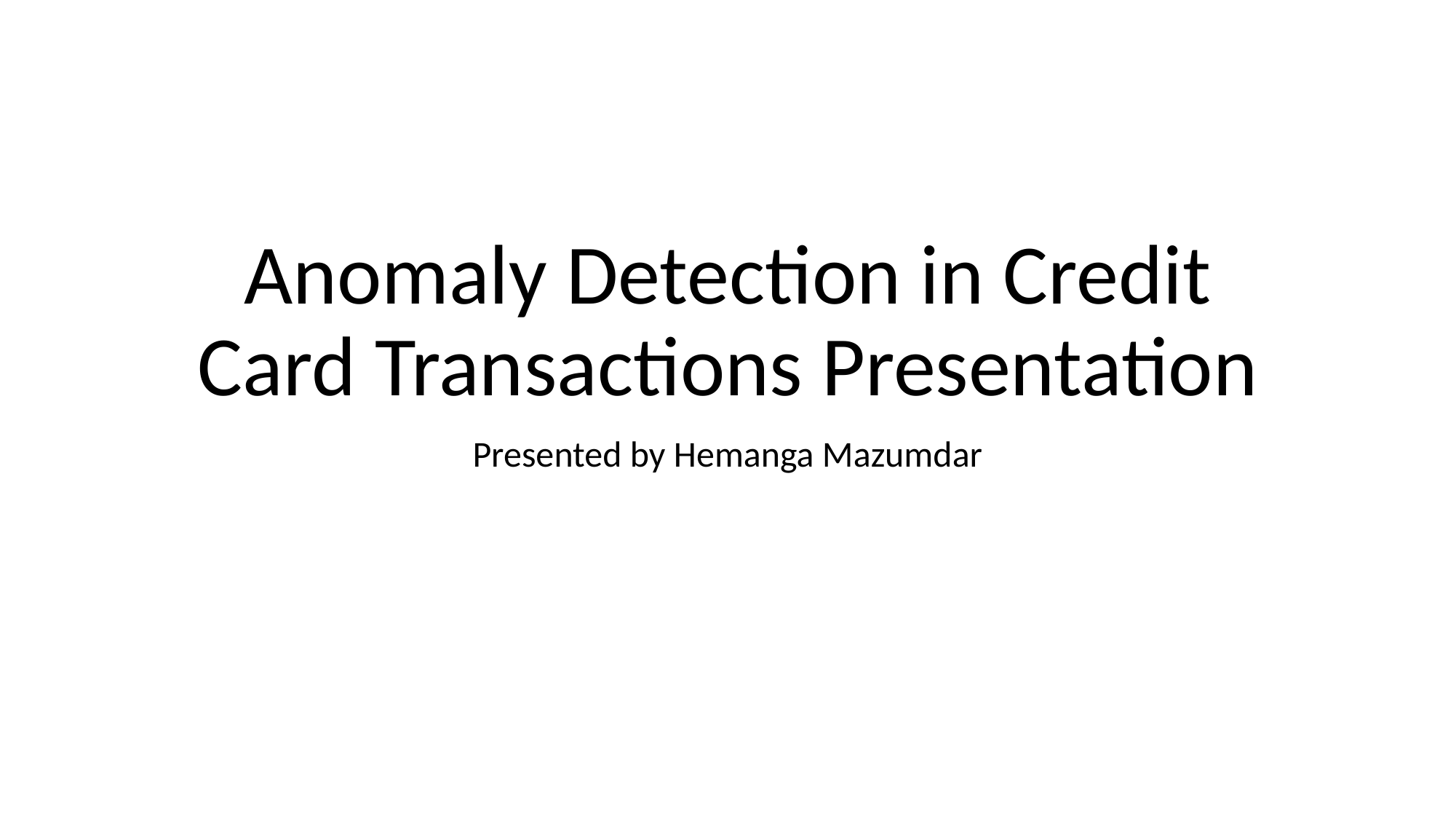

# Anomaly Detection in Credit Card Transactions Presentation
Presented by Hemanga Mazumdar